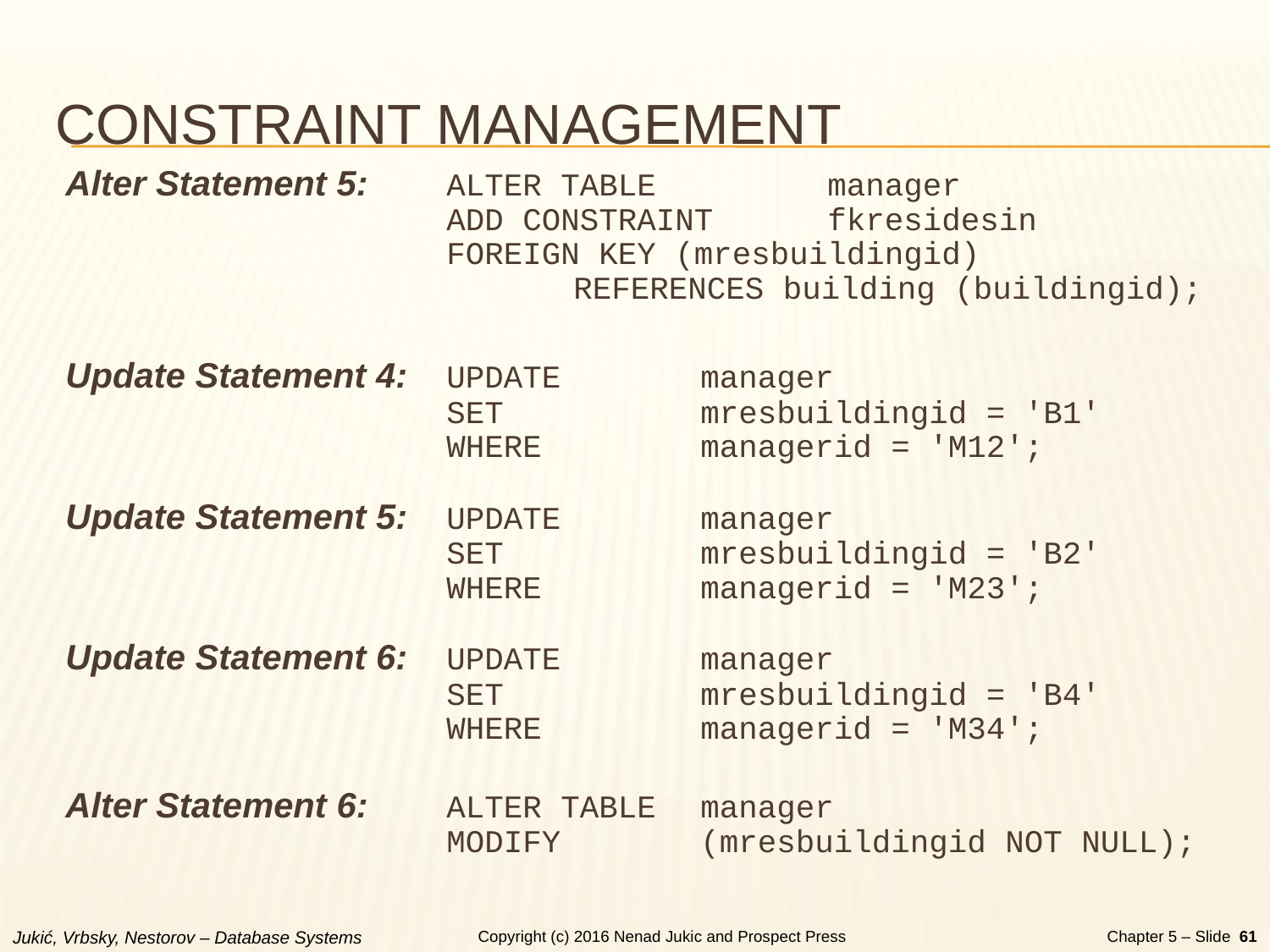

# CONSTRAINT MANAGEMENT
Alter Statement 5:	ALTER TABLE 		manager
			ADD CONSTRAINT 	fkresidesin
			FOREIGN KEY (mresbuildingid)
				REFERENCES building (buildingid);

Update Statement 4:	UPDATE 	manager
			SET 		mresbuildingid = 'B1'
			WHERE 		managerid = 'M12';
Update Statement 5:	UPDATE 	manager
			SET 		mresbuildingid = 'B2'
			WHERE 		managerid = 'M23';
Update Statement 6:	UPDATE 	manager
			SET 		mresbuildingid = 'B4'
			WHERE 		managerid = 'M34';
Alter Statement 6: 	ALTER TABLE 	manager
			MODIFY 	(mresbuildingid NOT NULL);
Jukić, Vrbsky, Nestorov – Database Systems
Chapter 5 – Slide  61